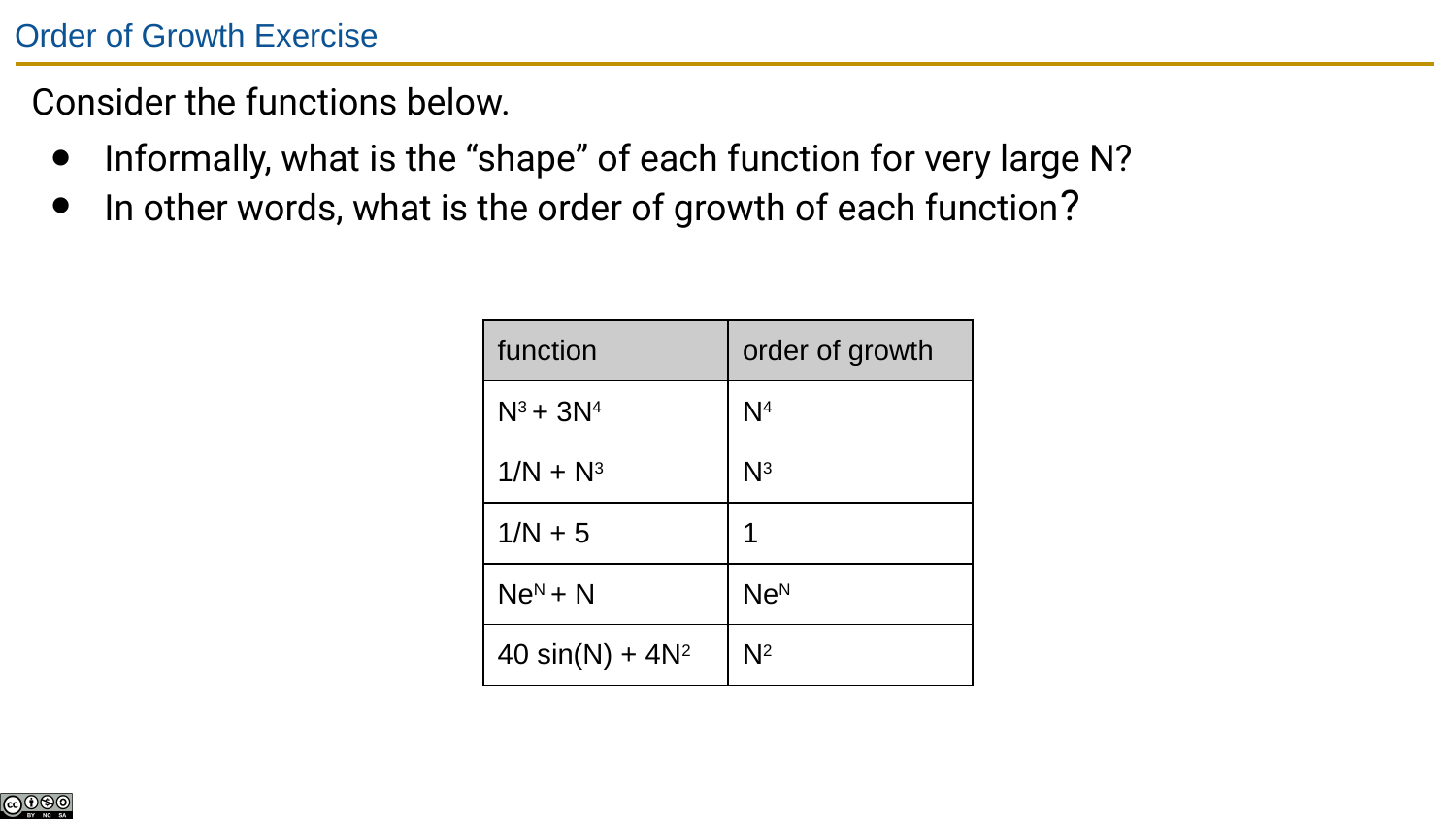

# Order of Growth Exercise
Consider the functions below.
Informally, what is the “shape” of each function for very large N?
In other words, what is the order of growth of each function?
| function | order of growth |
| --- | --- |
| N3 + 3N4 | N4 |
| 1/N + N3 | N3 |
| 1/N + 5 | 1 |
| NeN + N | NeN |
| 40 sin(N) + 4N2 | N2 |